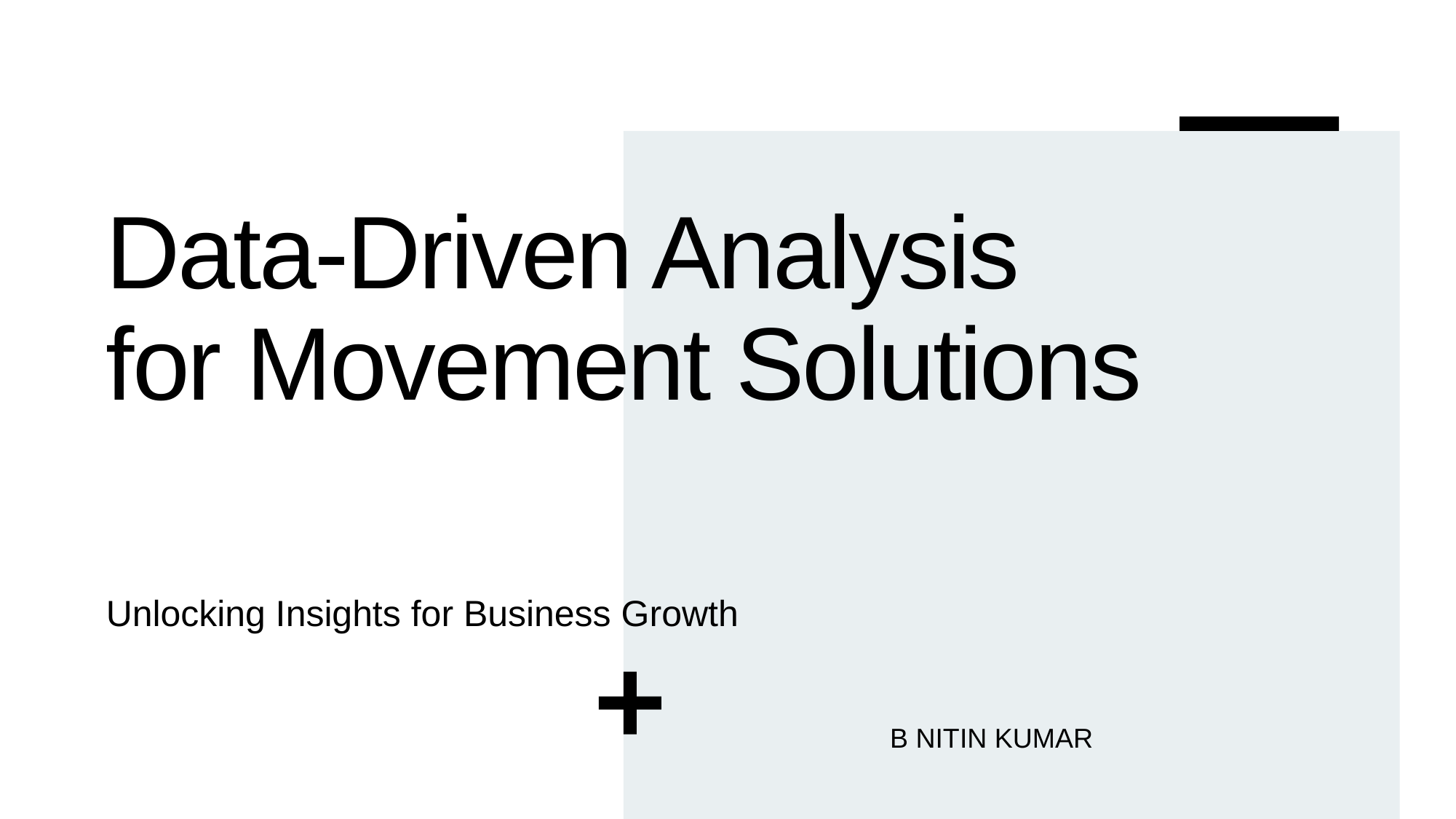

# Data-Driven Analysis for Movement Solutions
Unlocking Insights for Business Growth

B NITIN KUMAR